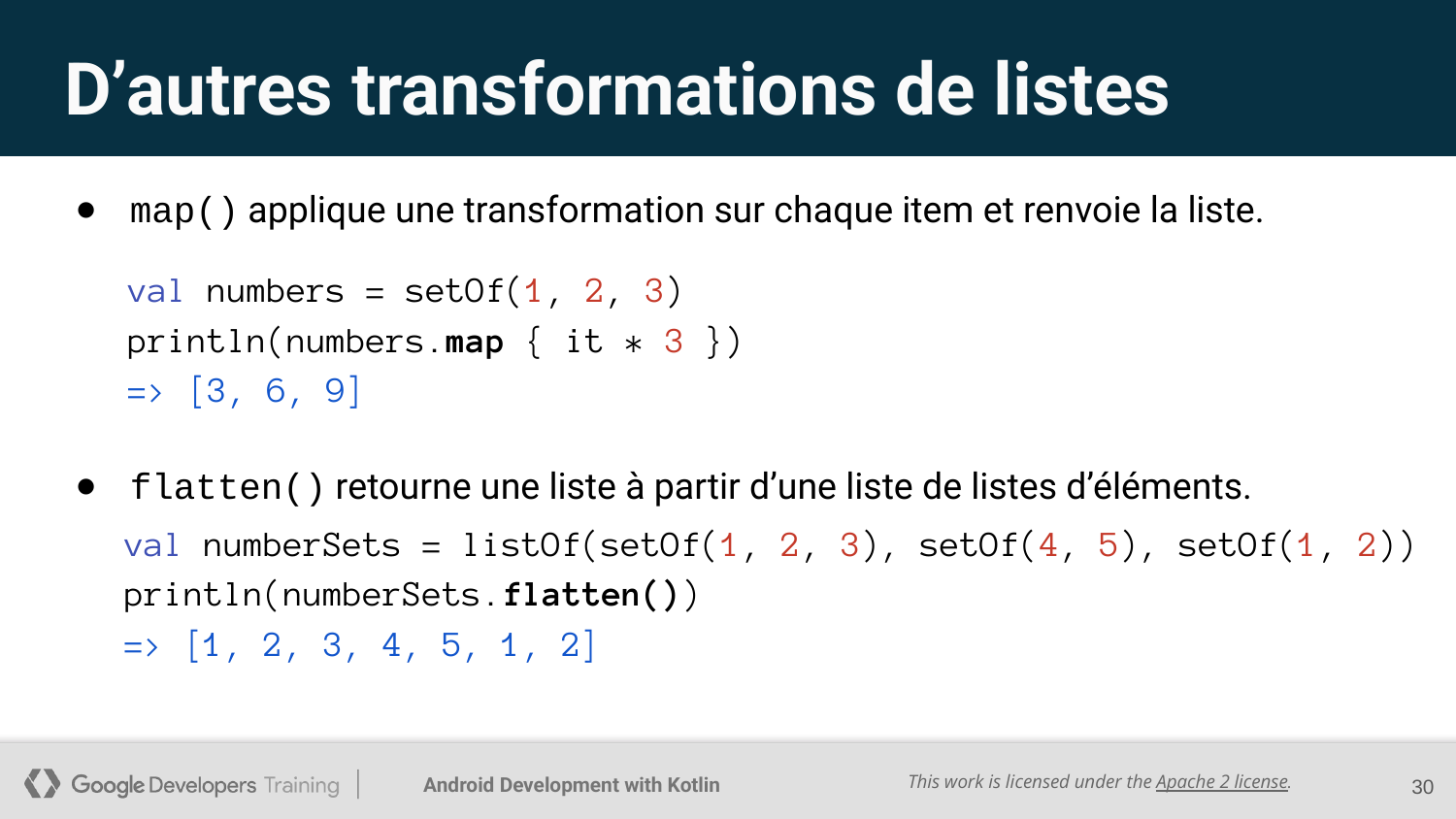

# D’autres transformations de listes
map() applique une transformation sur chaque item et renvoie la liste.
val numbers = setOf(1, 2, 3)
println(numbers.map { it * 3 })
=> [3, 6, 9]
flatten() retourne une liste à partir d’une liste de listes d’éléments.
val numberSets = listOf(setOf(1, 2, 3), setOf(4, 5), setOf(1, 2))
println(numberSets.flatten())
=> [1, 2, 3, 4, 5, 1, 2]

30